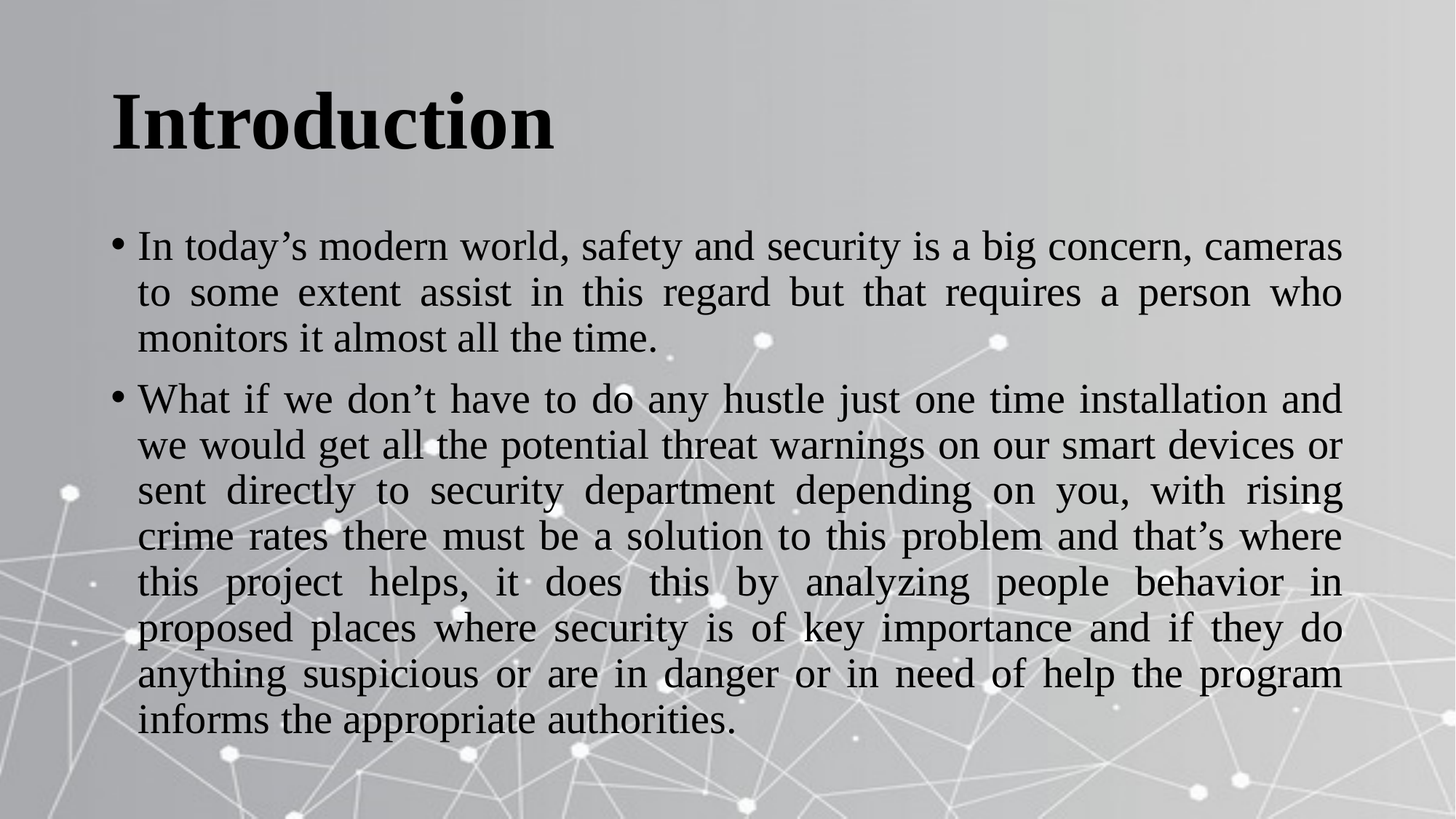

# Introduction
In today’s modern world, safety and security is a big concern, cameras to some extent assist in this regard but that requires a person who monitors it almost all the time.
What if we don’t have to do any hustle just one time installation and we would get all the potential threat warnings on our smart devices or sent directly to security department depending on you, with rising crime rates there must be a solution to this problem and that’s where this project helps, it does this by analyzing people behavior in proposed places where security is of key importance and if they do anything suspicious or are in danger or in need of help the program informs the appropriate authorities.